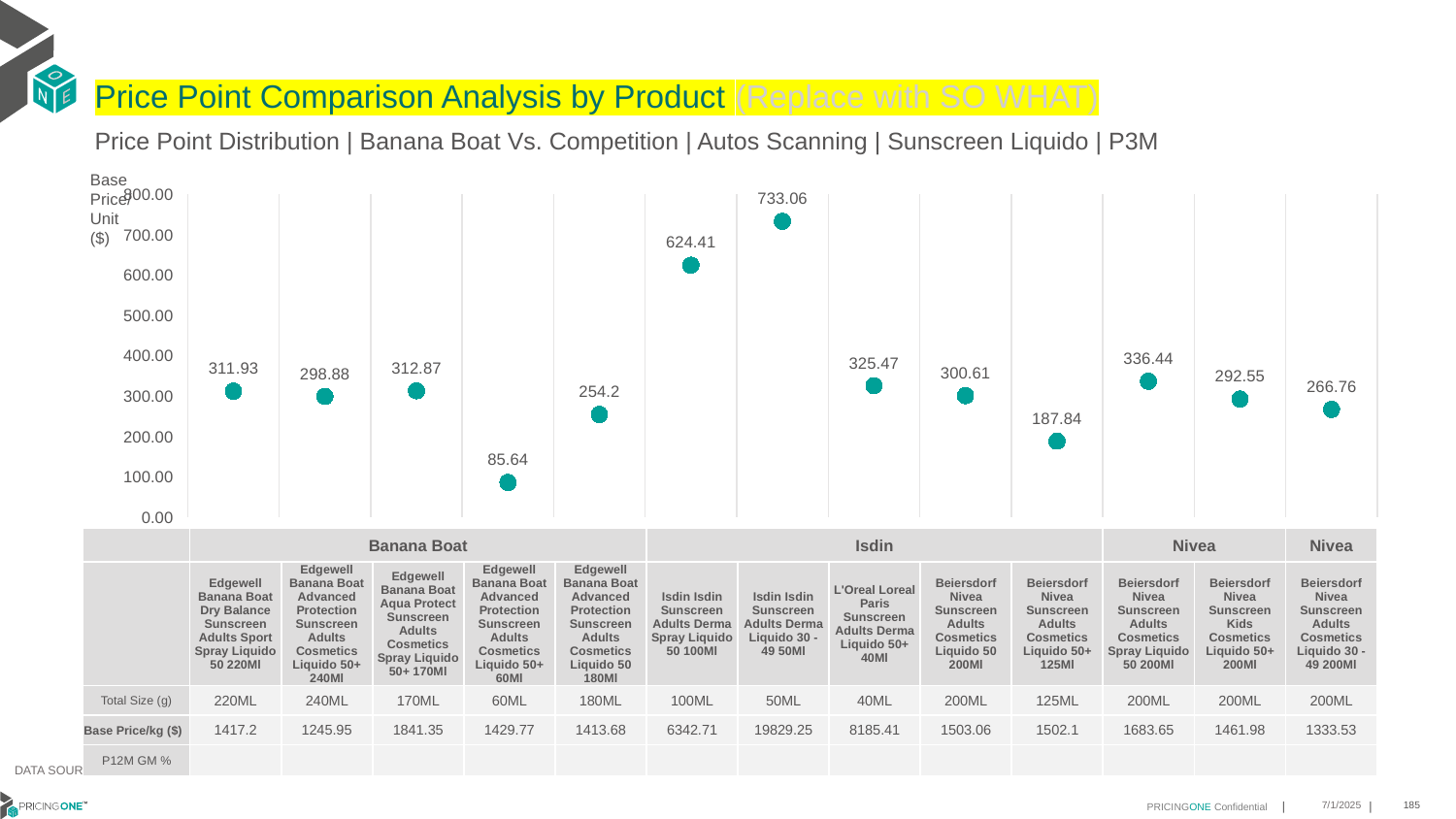

# Price Point Comparison Analysis by Product (Replace with SO WHAT)
Price Point Distribution | Banana Boat Vs. Competition | Autos Scanning | Sunscreen Liquido | P3M
Base Price/Unit ($)

### Chart

| Category | Base Price/Unit |
|---|---|
| Edgewell Banana Boat Dry Balance Sunscreen Adults Sport Spray Liquido 50 220Ml | 311.93 |
| Edgewell Banana Boat Advanced Protection Sunscreen Adults Cosmetics Liquido 50+ 240Ml | 298.88 |
| Edgewell Banana Boat Aqua Protect Sunscreen Adults Cosmetics Spray Liquido 50+ 170Ml | 312.87 |
| Edgewell Banana Boat Advanced Protection Sunscreen Adults Cosmetics Liquido 50+ 60Ml | 85.64 |
| Edgewell Banana Boat Advanced Protection Sunscreen Adults Cosmetics Liquido 50 180Ml | 254.2 |
| Isdin Isdin Sunscreen Adults Derma Spray Liquido 50 100Ml | 624.41 |
| Isdin Isdin Sunscreen Adults Derma Liquido 30 - 49 50Ml | 733.06 |
| L'Oreal Loreal Paris Sunscreen Adults Derma Liquido 50+ 40Ml | 325.47 |
| Beiersdorf Nivea Sunscreen Adults Cosmetics Liquido 50 200Ml | 300.61 |
| Beiersdorf Nivea Sunscreen Adults Cosmetics Liquido 50+ 125Ml | 187.84 |
| Beiersdorf Nivea Sunscreen Adults Cosmetics Spray Liquido 50 200Ml | 336.44 |
| Beiersdorf Nivea Sunscreen Kids Cosmetics Liquido 50+ 200Ml | 292.55 |
| Beiersdorf Nivea Sunscreen Adults Cosmetics Liquido 30 - 49 200Ml | 266.76 |
|  | Banana Boat | Banana Boat | Banana Boat | Banana Boat | Banana Boat | Isdin | Isdin | Loreal Paris | Nivea | Nivea | Nivea | Nivea | Nivea |
| --- | --- | --- | --- | --- | --- | --- | --- | --- | --- | --- | --- | --- | --- |
|  | Edgewell Banana Boat Dry Balance Sunscreen Adults Sport Spray Liquido 50 220Ml | Edgewell Banana Boat Advanced Protection Sunscreen Adults Cosmetics Liquido 50+ 240Ml | Edgewell Banana Boat Aqua Protect Sunscreen Adults Cosmetics Spray Liquido 50+ 170Ml | Edgewell Banana Boat Advanced Protection Sunscreen Adults Cosmetics Liquido 50+ 60Ml | Edgewell Banana Boat Advanced Protection Sunscreen Adults Cosmetics Liquido 50 180Ml | Isdin Isdin Sunscreen Adults Derma Spray Liquido 50 100Ml | Isdin Isdin Sunscreen Adults Derma Liquido 30 - 49 50Ml | L'Oreal Loreal Paris Sunscreen Adults Derma Liquido 50+ 40Ml | Beiersdorf Nivea Sunscreen Adults Cosmetics Liquido 50 200Ml | Beiersdorf Nivea Sunscreen Adults Cosmetics Liquido 50+ 125Ml | Beiersdorf Nivea Sunscreen Adults Cosmetics Spray Liquido 50 200Ml | Beiersdorf Nivea Sunscreen Kids Cosmetics Liquido 50+ 200Ml | Beiersdorf Nivea Sunscreen Adults Cosmetics Liquido 30 - 49 200Ml |
| Total Size (g) | 220ML | 240ML | 170ML | 60ML | 180ML | 100ML | 50ML | 40ML | 200ML | 125ML | 200ML | 200ML | 200ML |
| Base Price/kg ($) | 1417.2 | 1245.95 | 1841.35 | 1429.77 | 1413.68 | 6342.71 | 19829.25 | 8185.41 | 1503.06 | 1502.1 | 1683.65 | 1461.98 | 1333.53 |
| P12M GM % |  |  |  |  |  |  |  |  |  |  |  |  |  |
DATA SOURCE: Trade Panel/Retailer Data | April  2025

7/1/2025
185